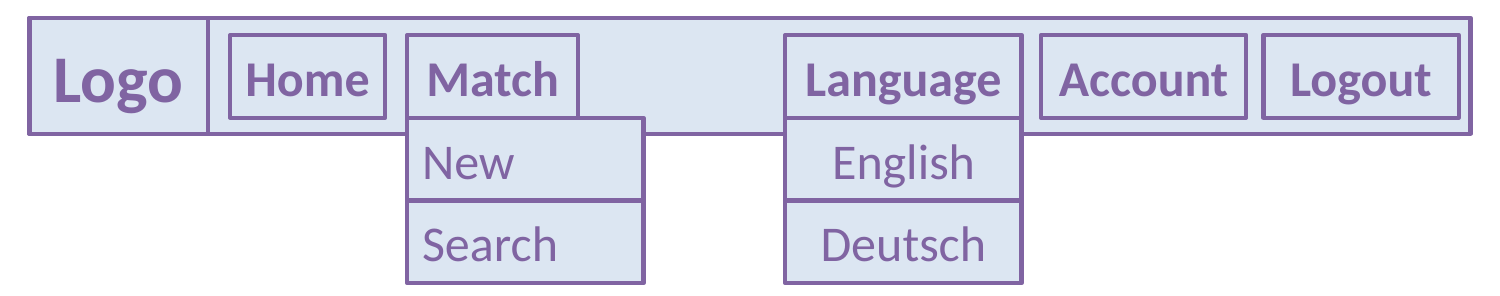

Logo
Home
Match
Language
Account
Logout
New
English
Search
Deutsch